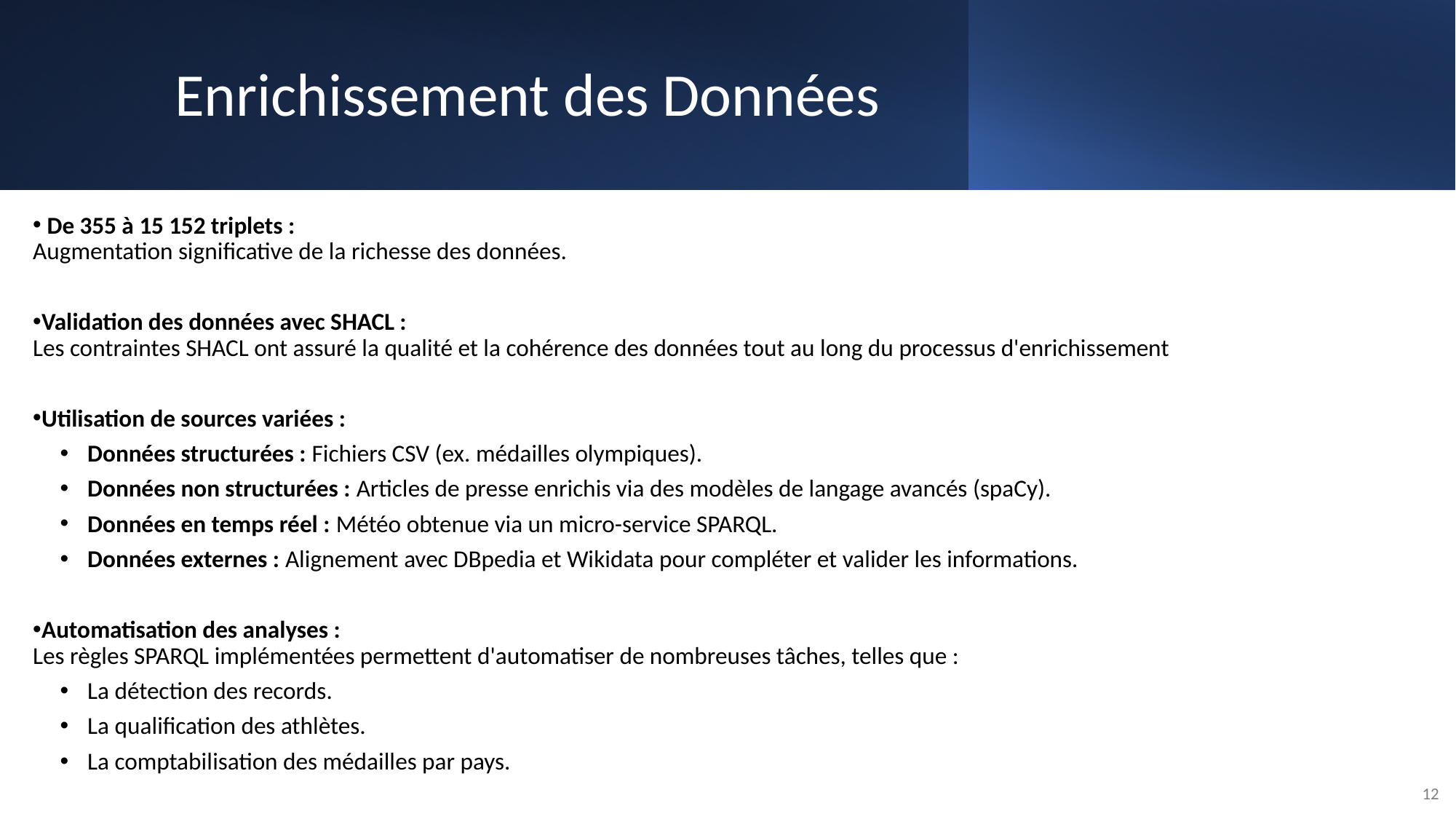

# Enrichissement des Données
 De 355 à 15 152 triplets :
Augmentation significative de la richesse des données.

Validation des données avec SHACL :
Les contraintes SHACL ont assuré la qualité et la cohérence des données tout au long du processus d'enrichissement

Utilisation de sources variées :
Données structurées : Fichiers CSV (ex. médailles olympiques).
Données non structurées : Articles de presse enrichis via des modèles de langage avancés (spaCy).
Données en temps réel : Météo obtenue via un micro-service SPARQL.
Données externes : Alignement avec DBpedia et Wikidata pour compléter et valider les informations.

Automatisation des analyses :
Les règles SPARQL implémentées permettent d'automatiser de nombreuses tâches, telles que :
La détection des records.
La qualification des athlètes.
La comptabilisation des médailles par pays.
12